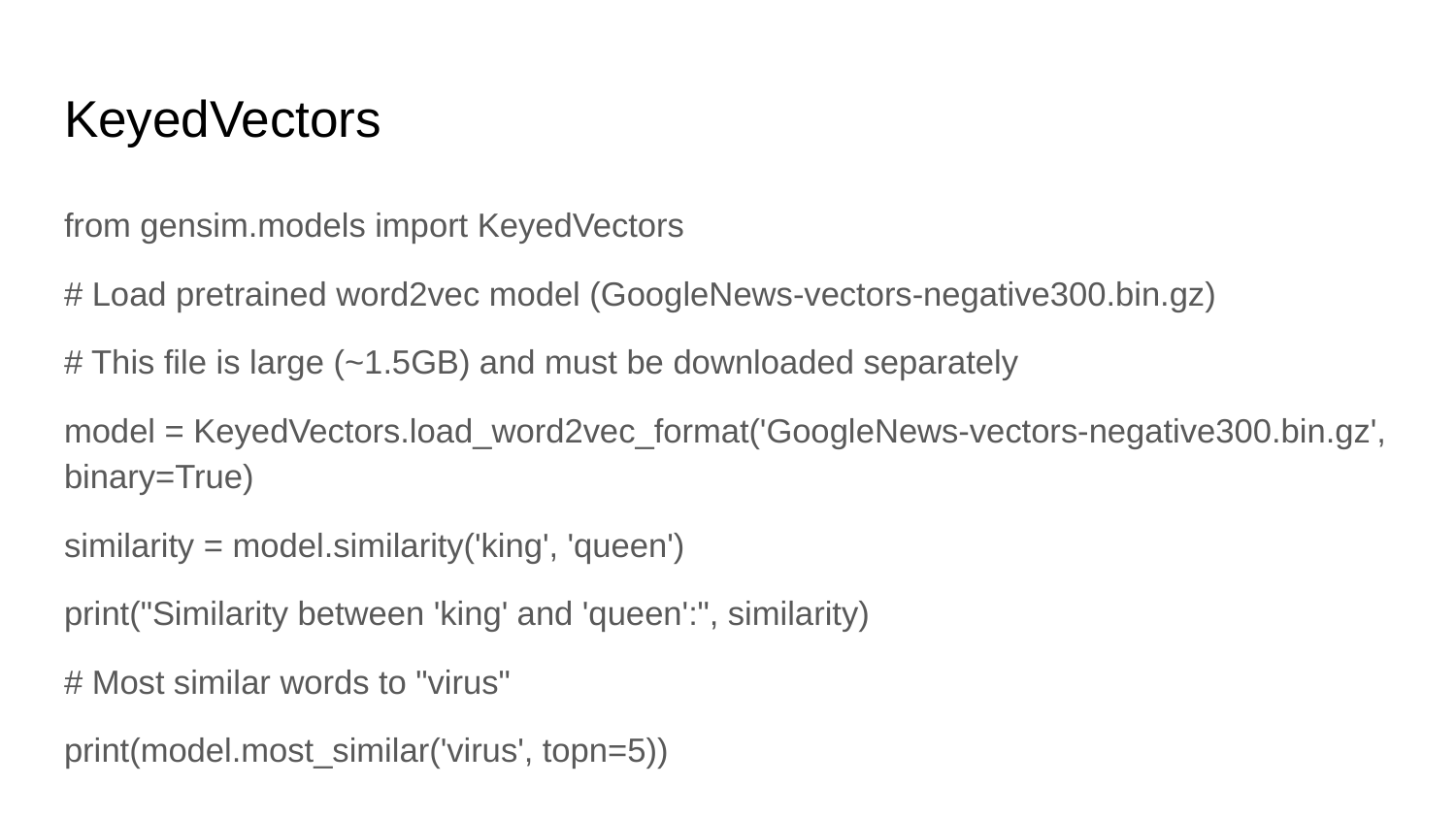

# KeyedVectors
from gensim.models import KeyedVectors
# Load pretrained word2vec model (GoogleNews-vectors-negative300.bin.gz)
# This file is large (~1.5GB) and must be downloaded separately
model = KeyedVectors.load_word2vec_format('GoogleNews-vectors-negative300.bin.gz', binary=True)
similarity = model.similarity('king', 'queen')
print("Similarity between 'king' and 'queen':", similarity)
# Most similar words to "virus"
print(model.most_similar('virus', topn=5))